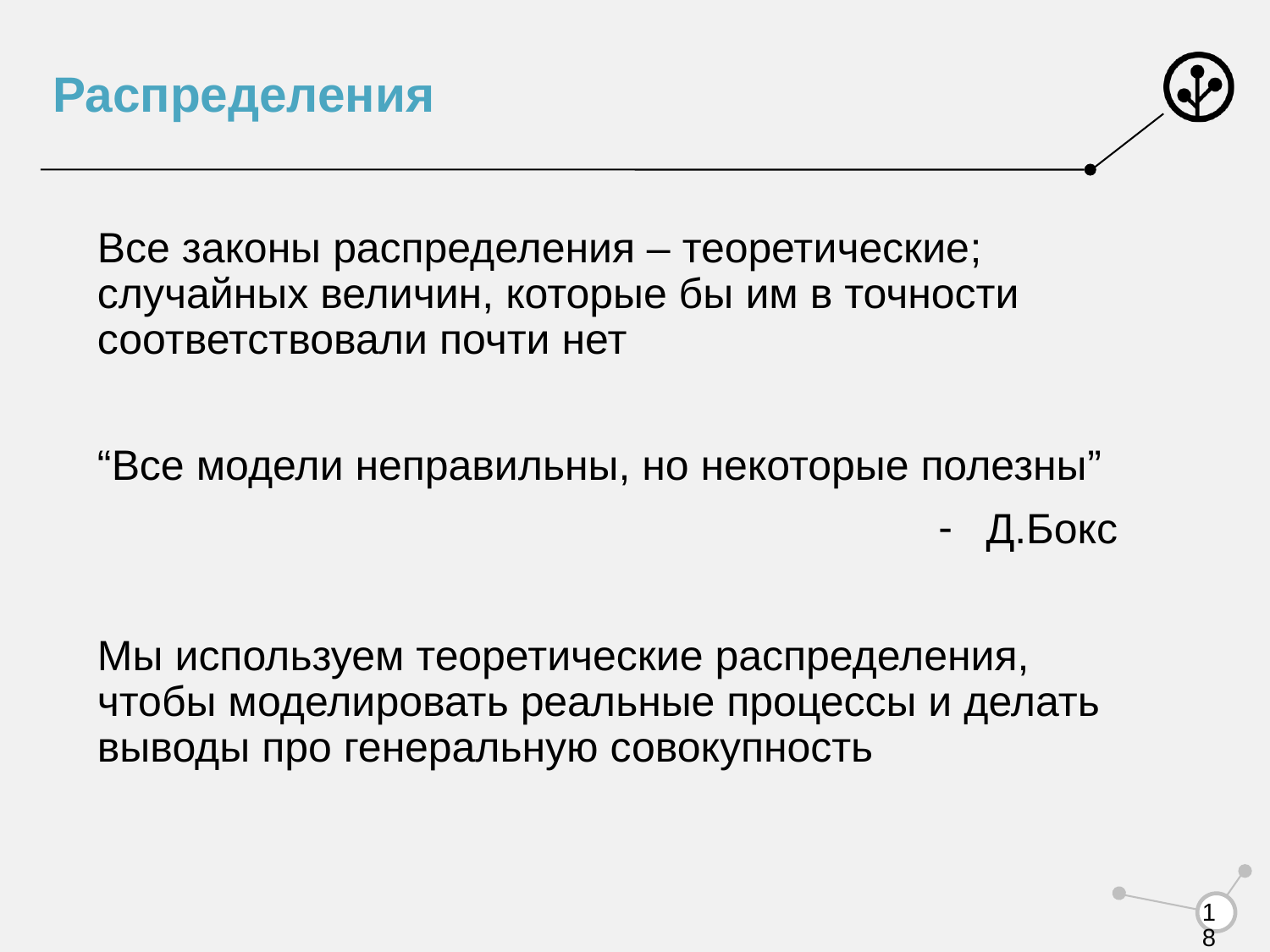

# Распределения
Все законы распределения – теоретические; случайных величин, которые бы им в точности соответствовали почти нет

“Все модели неправильны, но некоторые полезны”
Д.Бокс

Мы используем теоретические распределения, чтобы моделировать реальные процессы и делать выводы про генеральную совокупность

18